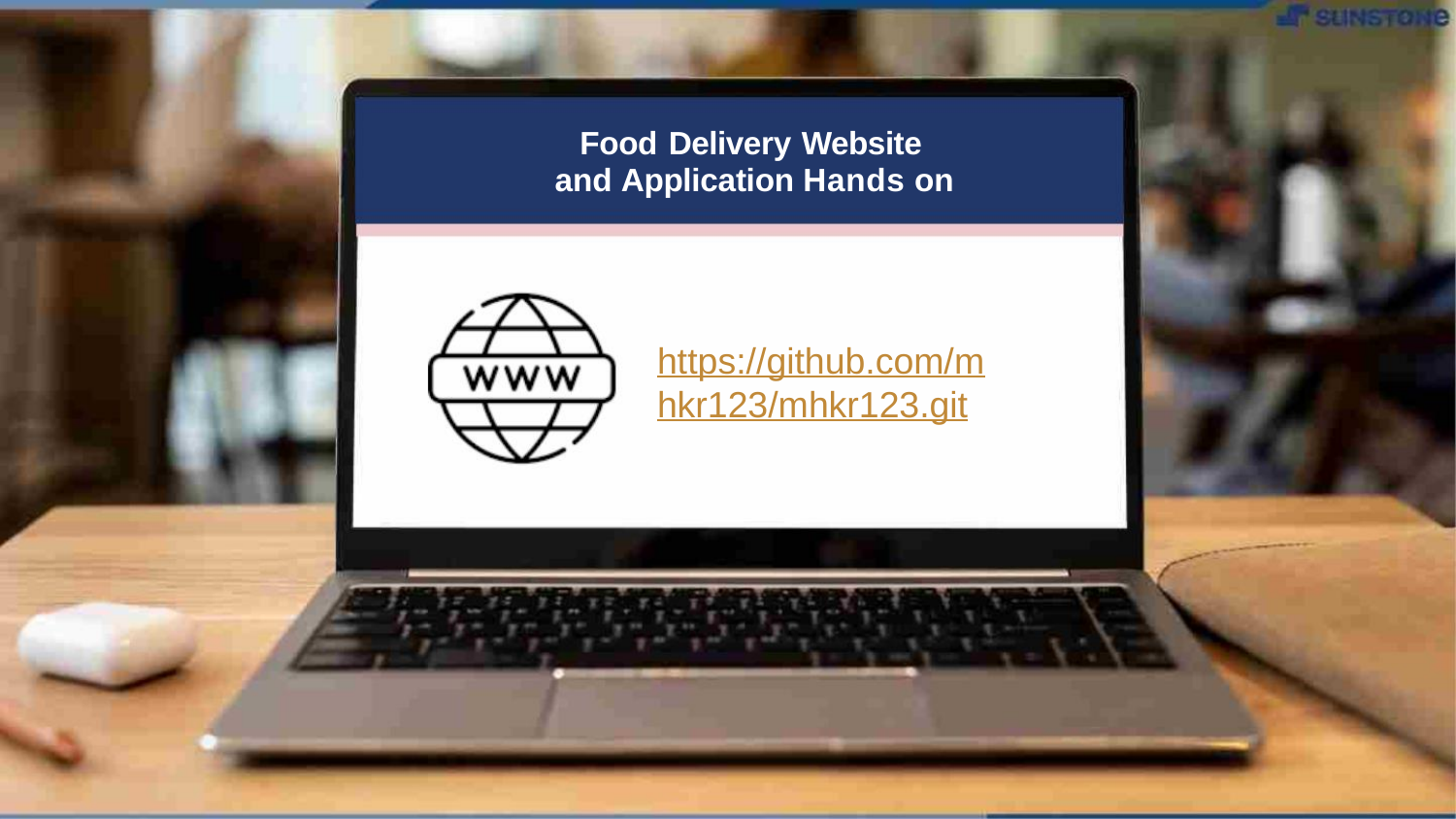

Food Delivery Website
and Application Hands on
https://github.com/m
hkr123/mhkr123.git